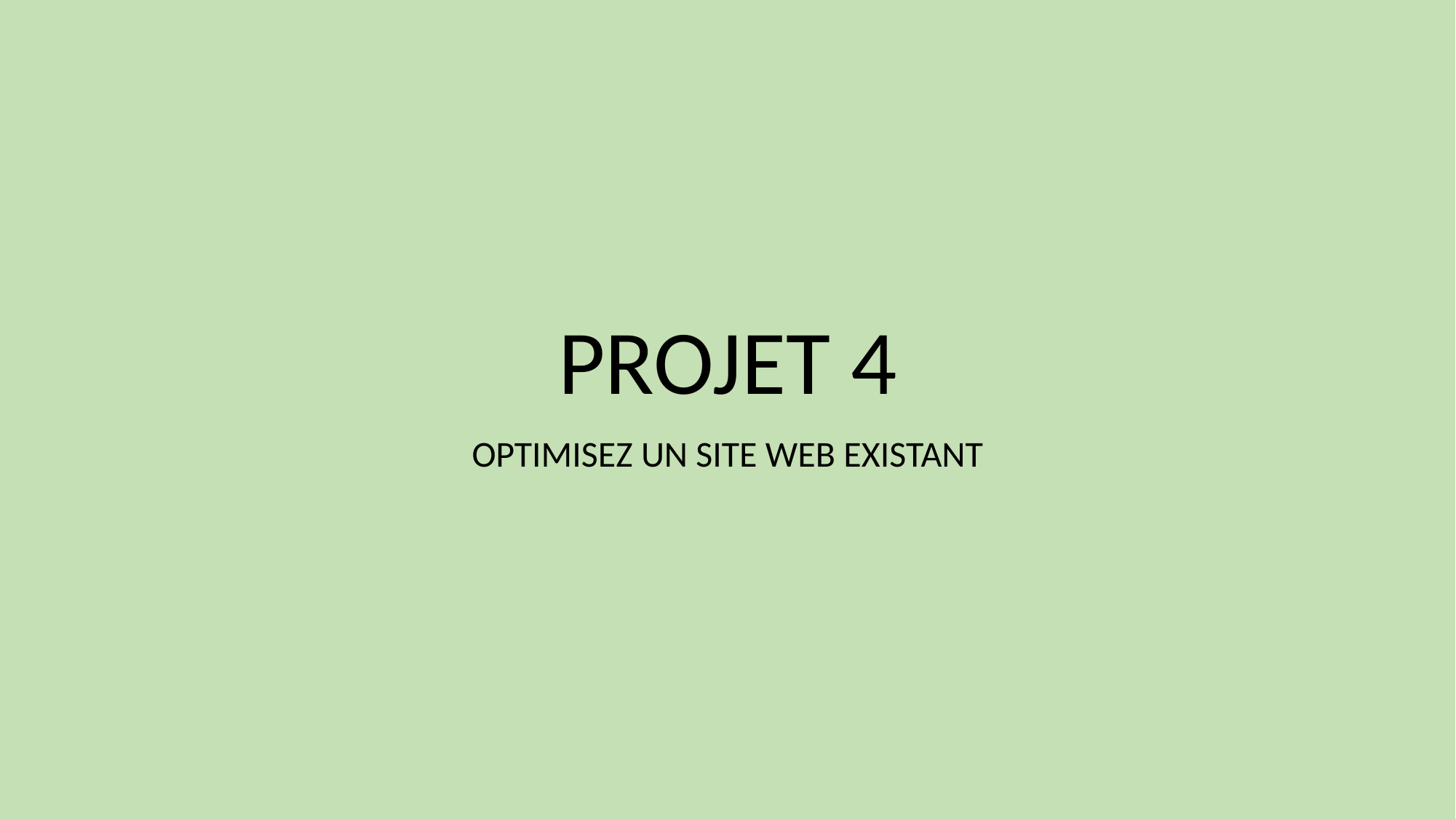

# PROJET 4
OPTIMISEZ UN SITE WEB EXISTANT